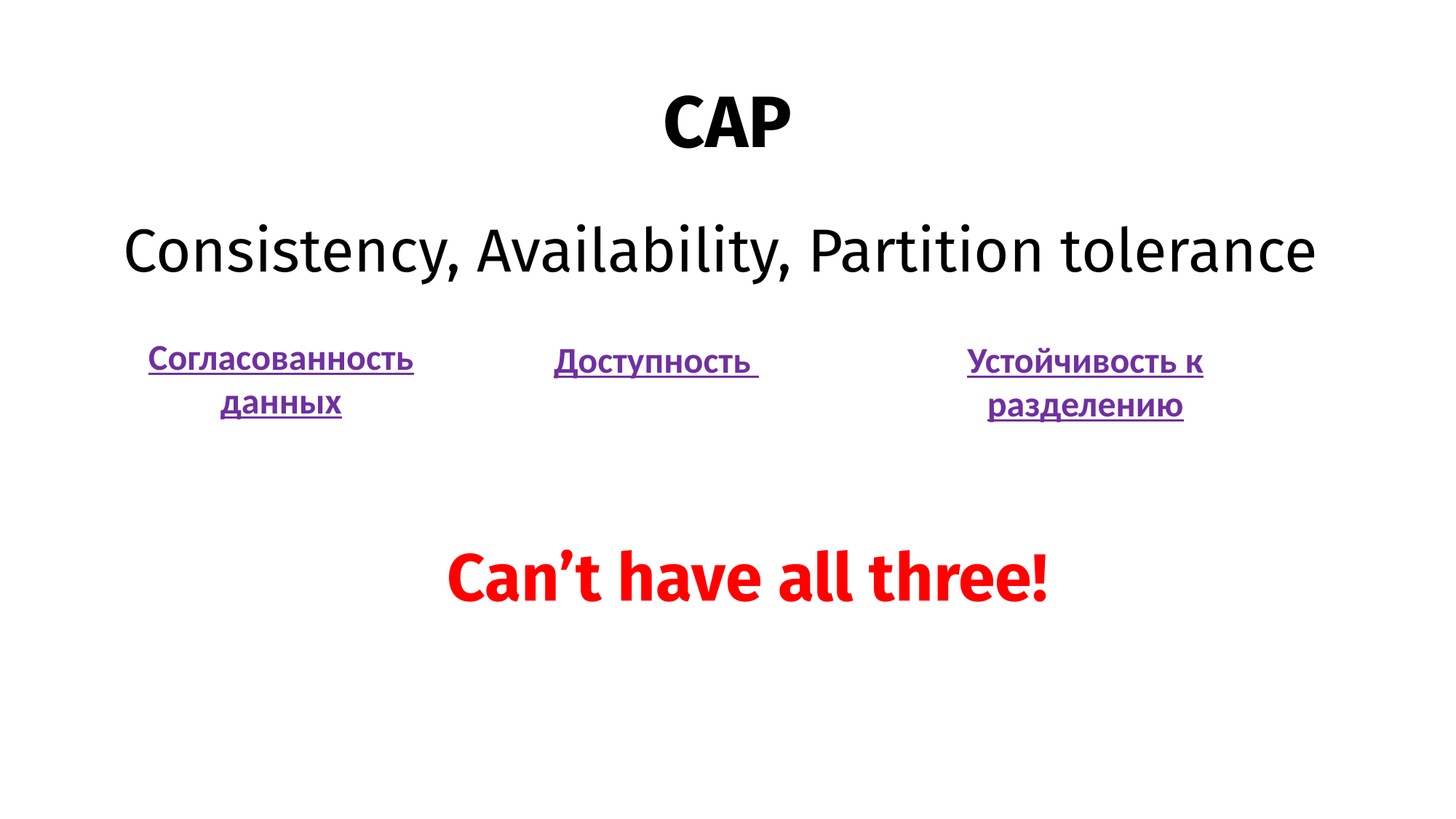

CAP
Consistency, Availability, Partition tolerance
Согласованность данных
Устойчивость к разделению
Доступность
Can’t have all three!